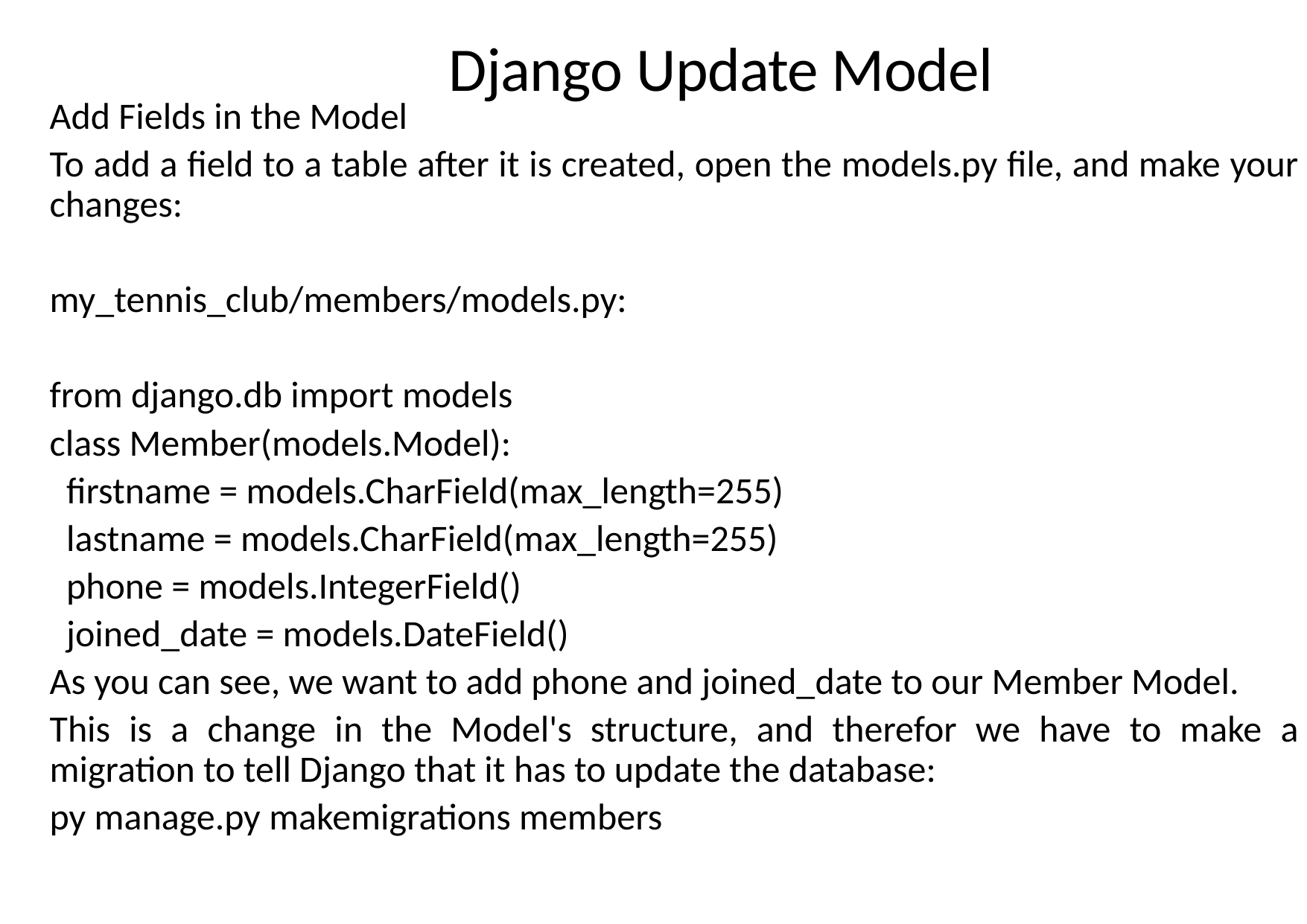

# Django Update Model
Add Fields in the Model
To add a field to a table after it is created, open the models.py file, and make your changes:

my_tennis_club/members/models.py:

from django.db import models
class Member(models.Model):
  firstname = models.CharField(max_length=255)
  lastname = models.CharField(max_length=255)
  phone = models.IntegerField()
  joined_date = models.DateField()
As you can see, we want to add phone and joined_date to our Member Model.
This is a change in the Model's structure, and therefor we have to make a migration to tell Django that it has to update the database:
py manage.py makemigrations members